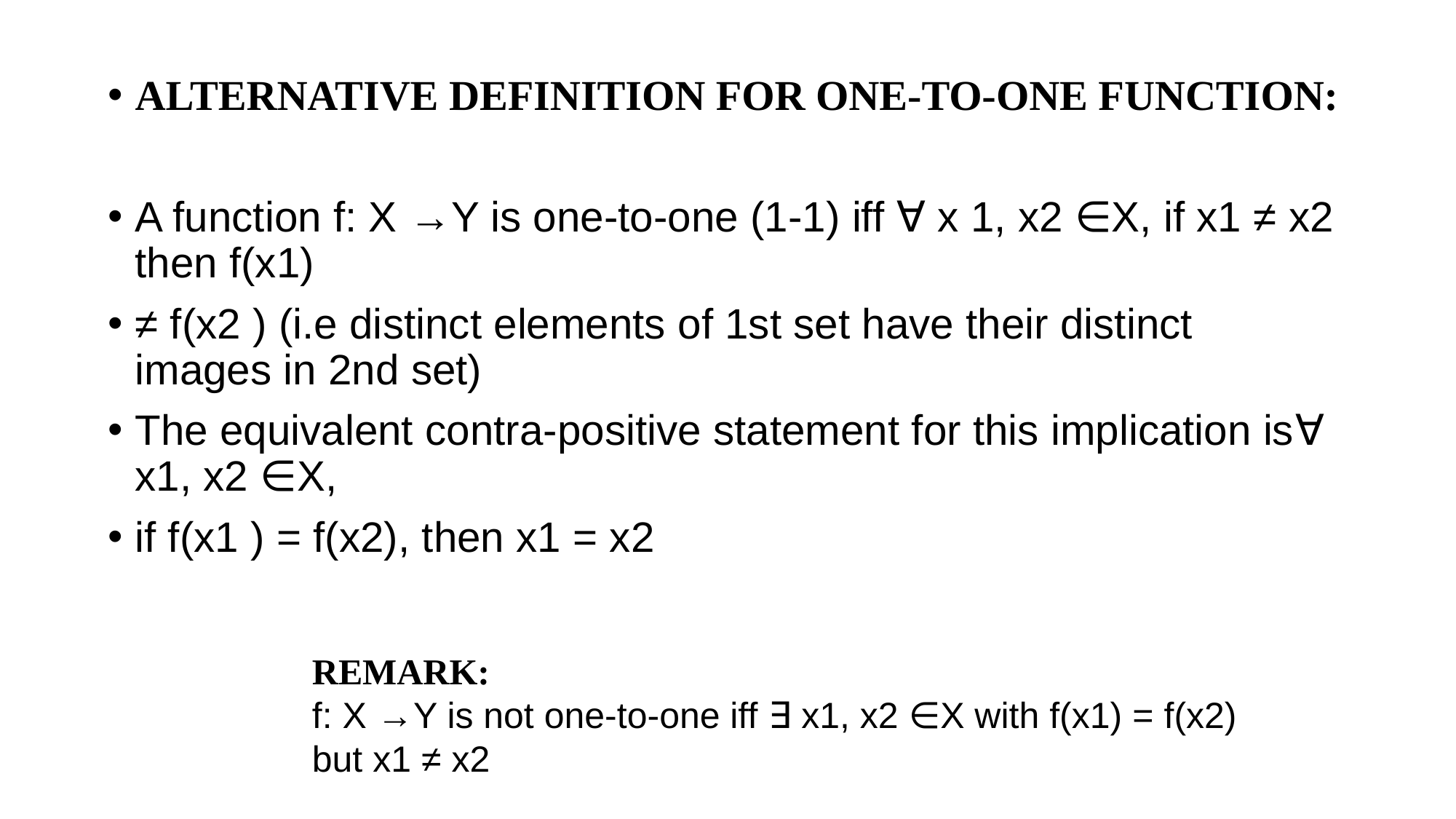

ALTERNATIVE DEFINITION FOR ONE-TO-ONE FUNCTION:

A function f: X →Y is one-to-one (1-1) iff ∀ x 1, x2 ∈X, if x1 ≠ x2 then f(x1)
≠ f(x2 ) (i.e distinct elements of 1st set have their distinct images in 2nd set)
The equivalent contra-positive statement for this implication is∀ x1, x2 ∈X,
if f(x1 ) = f(x2), then x1 = x2
REMARK:
f: X →Y is not one-to-one iff ∃ x1, x2 ∈X with f(x1) = f(x2) but x1 ≠ x2